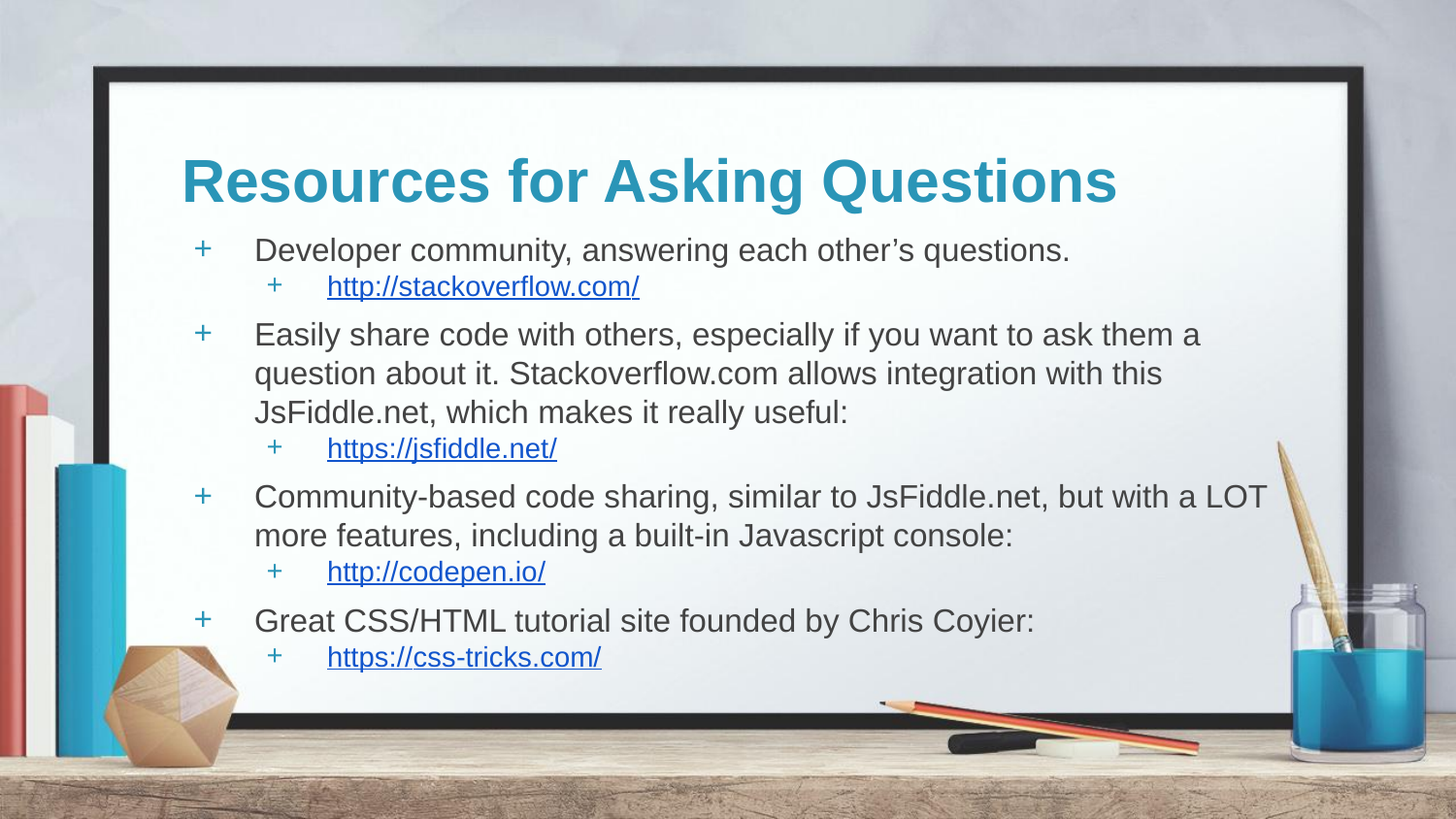

# Resources for Asking Questions
Developer community, answering each other’s questions.
http://stackoverflow.com/
Easily share code with others, especially if you want to ask them a question about it. Stackoverflow.com allows integration with this JsFiddle.net, which makes it really useful:
https://jsfiddle.net/
Community-based code sharing, similar to JsFiddle.net, but with a LOT more features, including a built-in Javascript console:
http://codepen.io/
Great CSS/HTML tutorial site founded by Chris Coyier:
https://css-tricks.com/